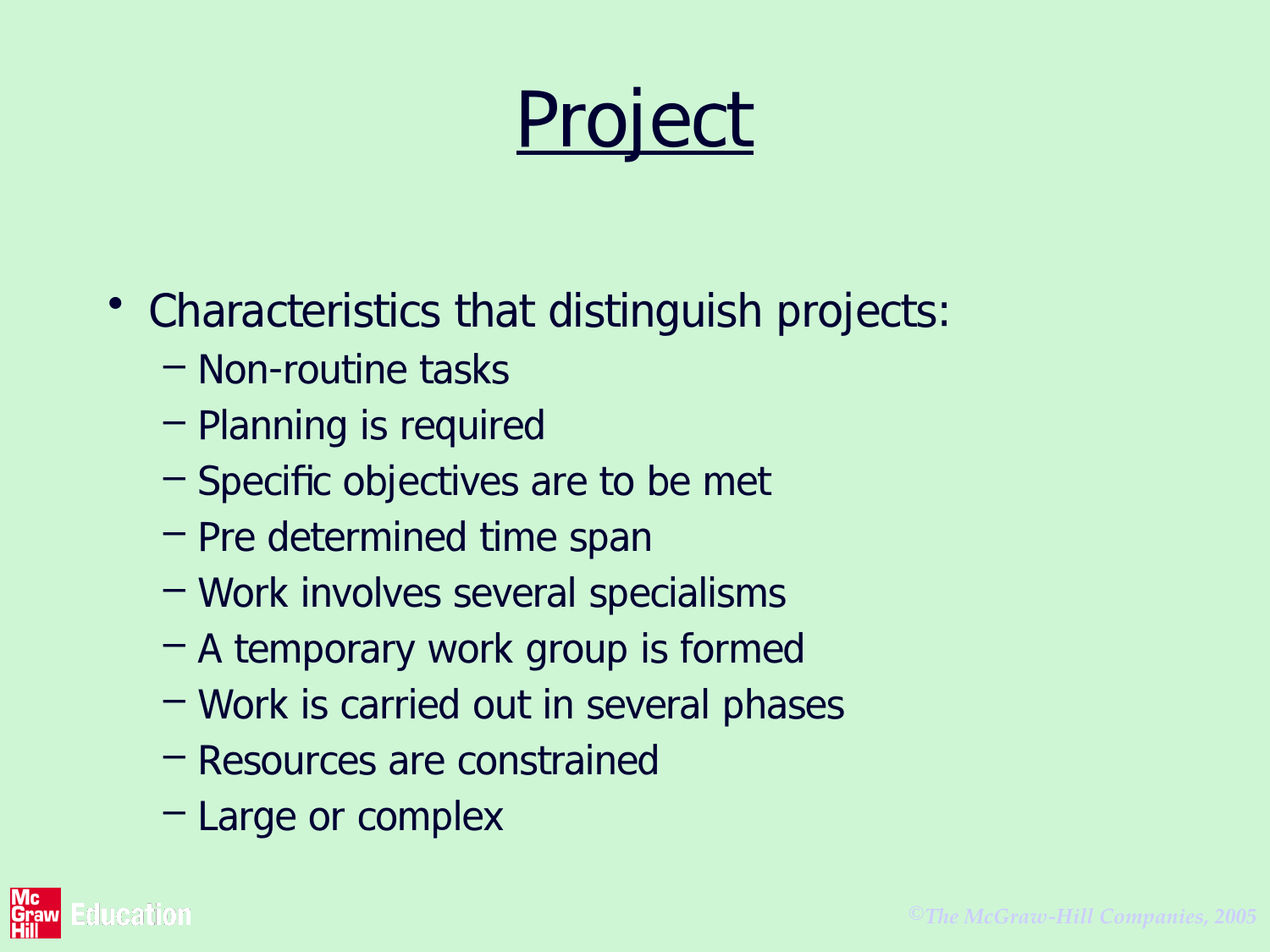

# Project
Characteristics that distinguish projects:
Non-routine tasks
Planning is required
Specific objectives are to be met
Pre determined time span
Work involves several specialisms
A temporary work group is formed
Work is carried out in several phases
Resources are constrained
Large or complex